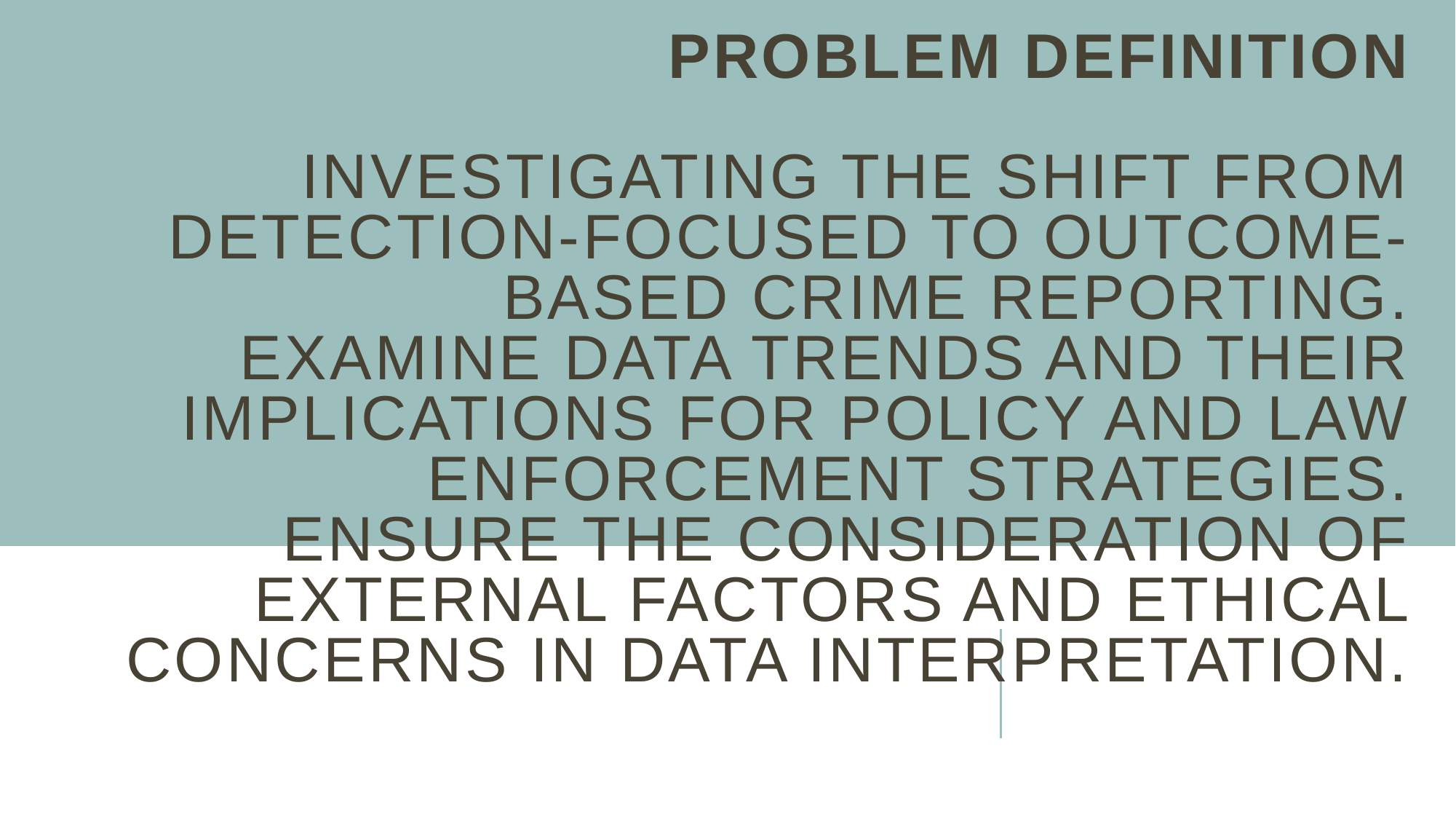

# Problem Definition Investigating the shift from detection-focused to outcome-based crime reporting. Examine data trends and their implications for policy and law enforcement strategies. Ensure the consideration of external factors and ethical concerns in data interpretation.